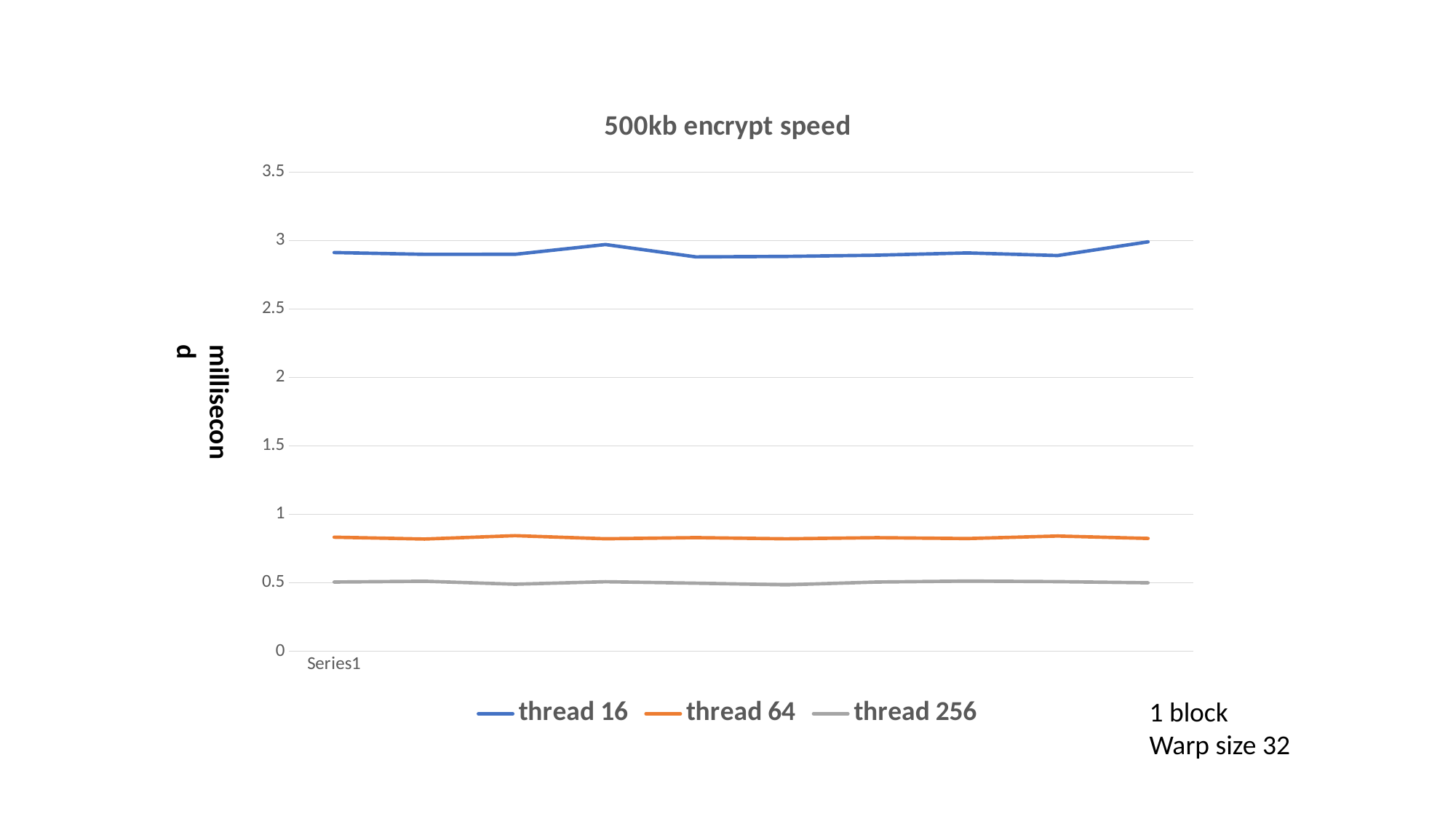

### Chart: 500kb encrypt speed

| Category | thread 16 | thread 64 | thread 256 |
|---|---|---|---|
|  | 2.913248 | 0.833472 | 0.505728 |
|  | 2.900064 | 0.819776 | 0.511552 |
|  | 2.900288 | 0.844224 | 0.489664 |
|  | 2.971424 | 0.821632 | 0.50816 |
|  | 2.881504 | 0.830272 | 0.497344 |
|  | 2.884896 | 0.82144 | 0.485344 |
|  | 2.893792 | 0.830048 | 0.505888 |
|  | 2.910272 | 0.823424 | 0.512736 |
|  | 2.891136 | 0.84176 | 0.508576 |
|  | 2.991392 | 0.82416 | 0.500192 |
millisecond
1 block
Warp size 32